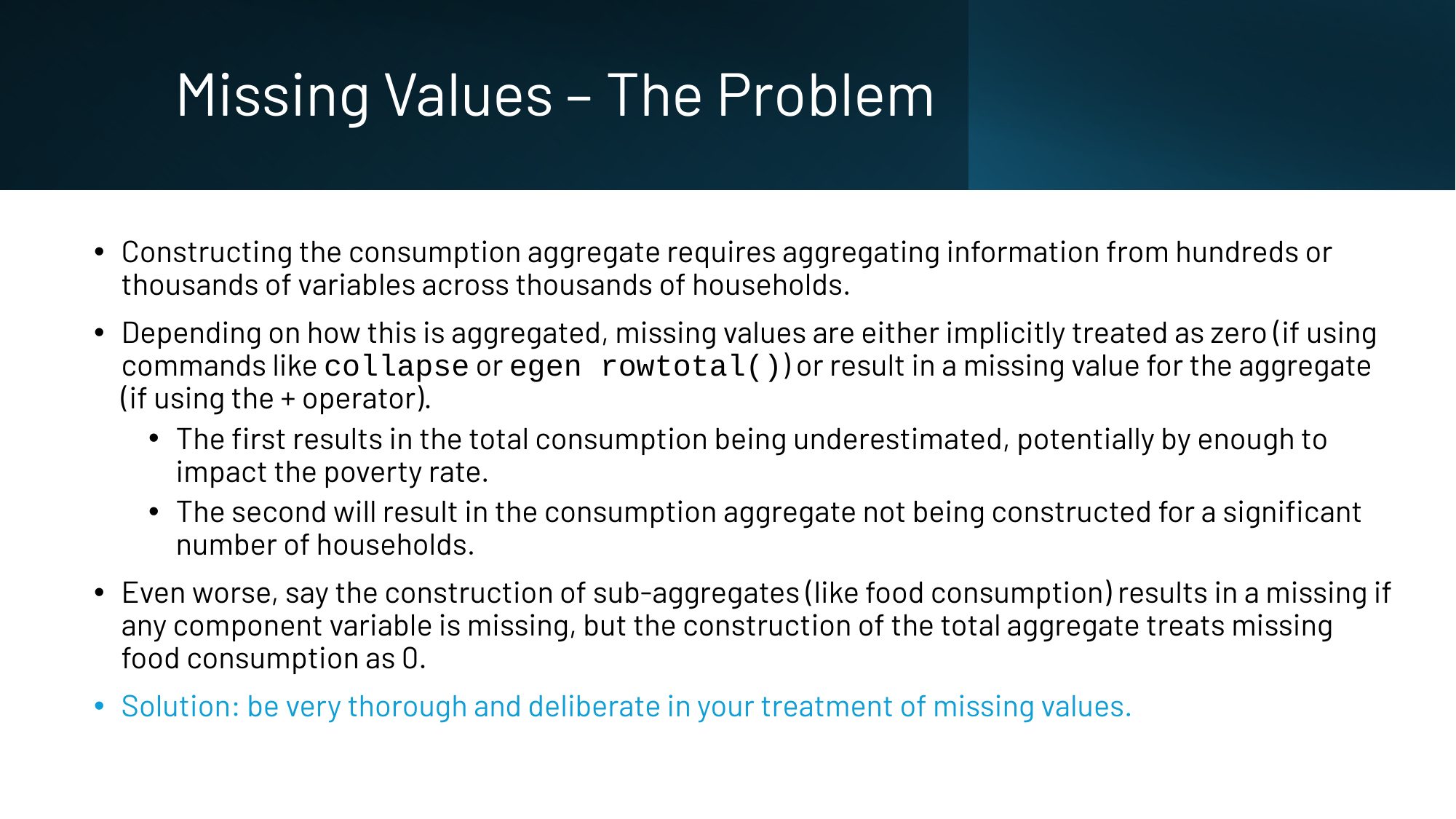

# Missing Values – The Problem
Constructing the consumption aggregate requires aggregating information from hundreds or thousands of variables across thousands of households.
Depending on how this is aggregated, missing values are either implicitly treated as zero (if using commands like collapse or egen rowtotal()) or result in a missing value for the aggregate (if using the + operator).
The first results in the total consumption being underestimated, potentially by enough to impact the poverty rate.
The second will result in the consumption aggregate not being constructed for a significant number of households.
Even worse, say the construction of sub-aggregates (like food consumption) results in a missing if any component variable is missing, but the construction of the total aggregate treats missing food consumption as 0.
Solution: be very thorough and deliberate in your treatment of missing values.